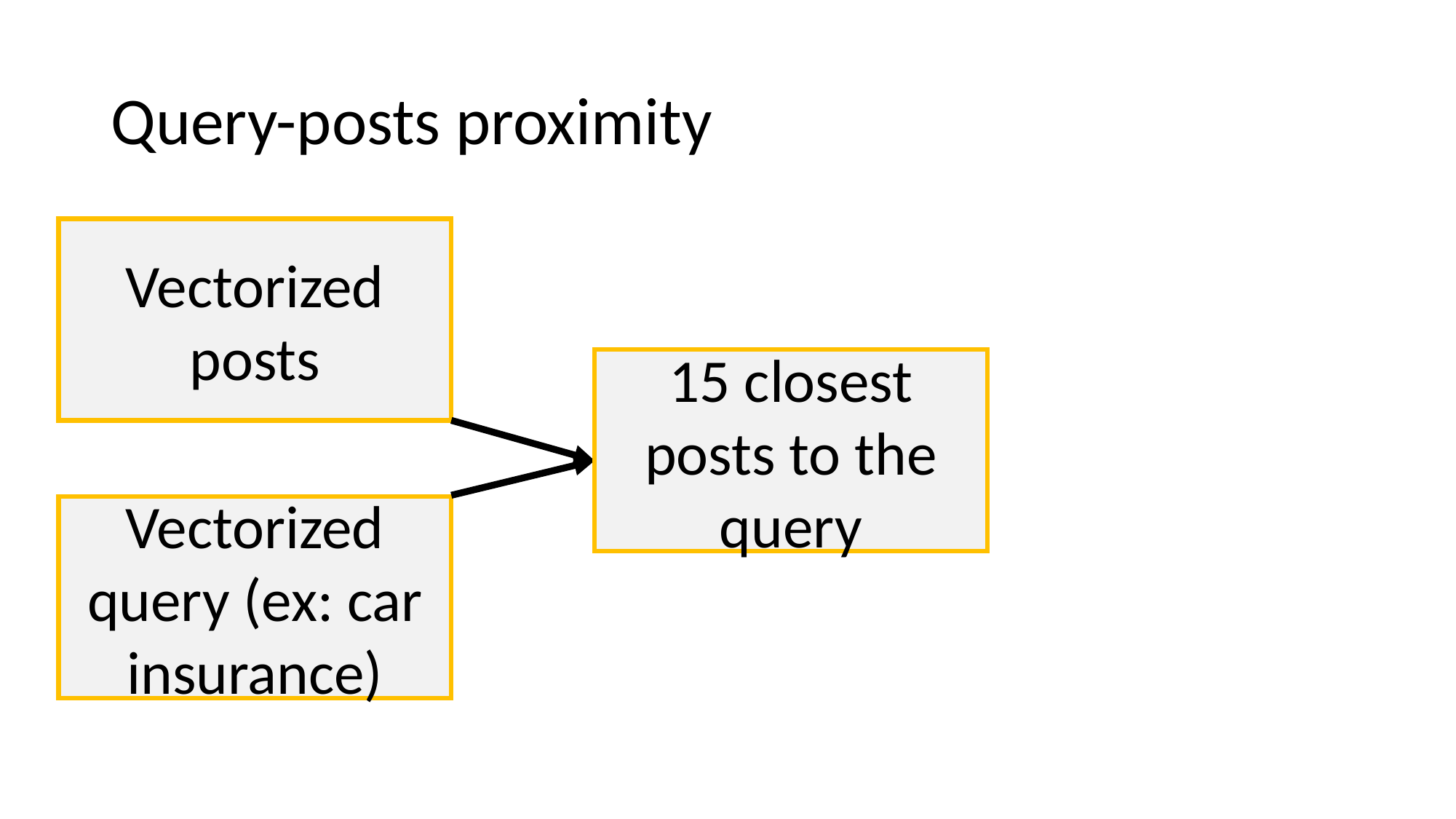

# Query-posts proximity
Vectorized posts
15 closest posts to the query
Vectorized query (ex: car insurance)